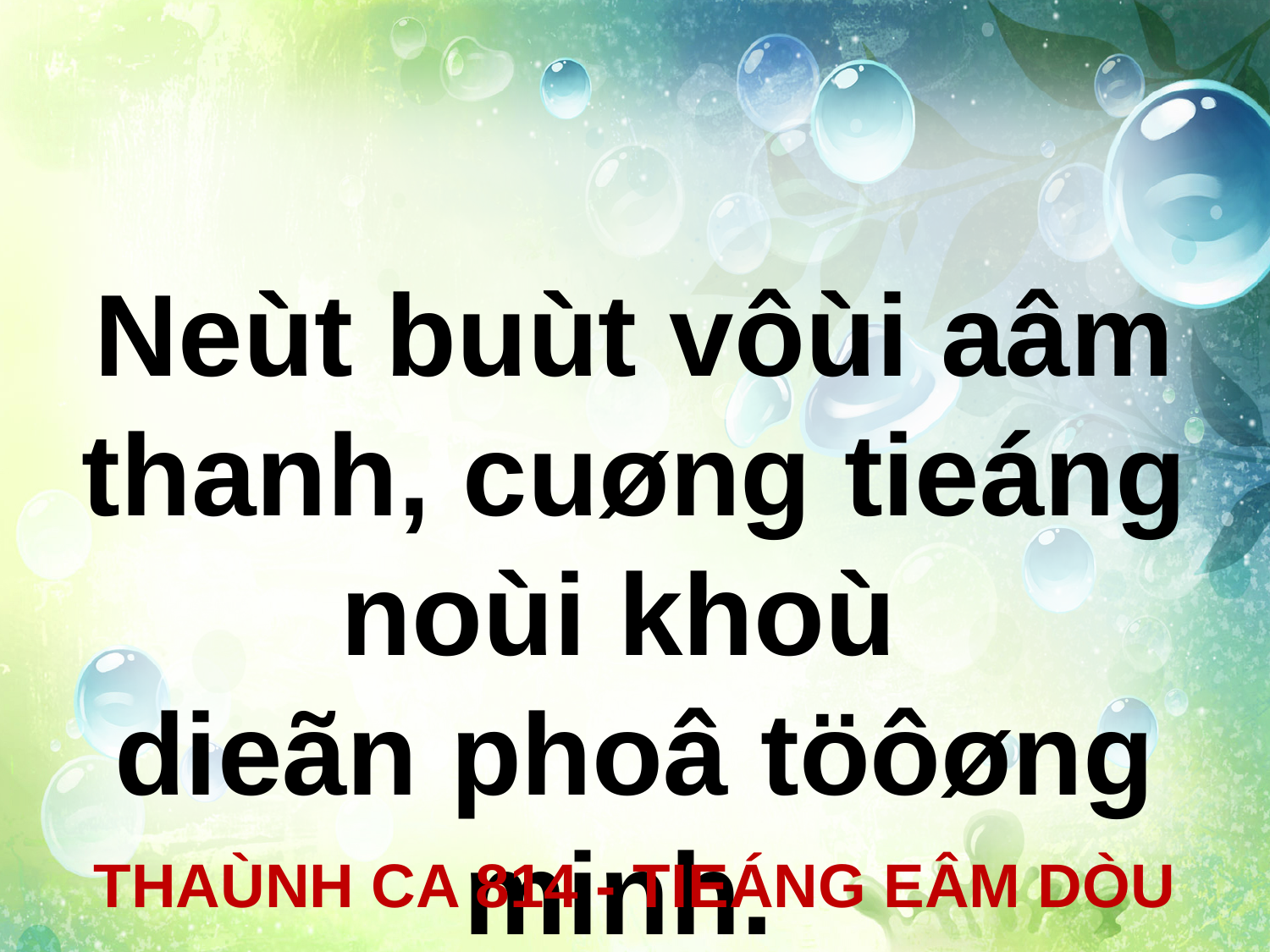

Neùt buùt vôùi aâm thanh, cuøng tieáng noùi khoù
dieãn phoâ töôøng minh.
THAÙNH CA 814 - TIEÁNG EÂM DÒU